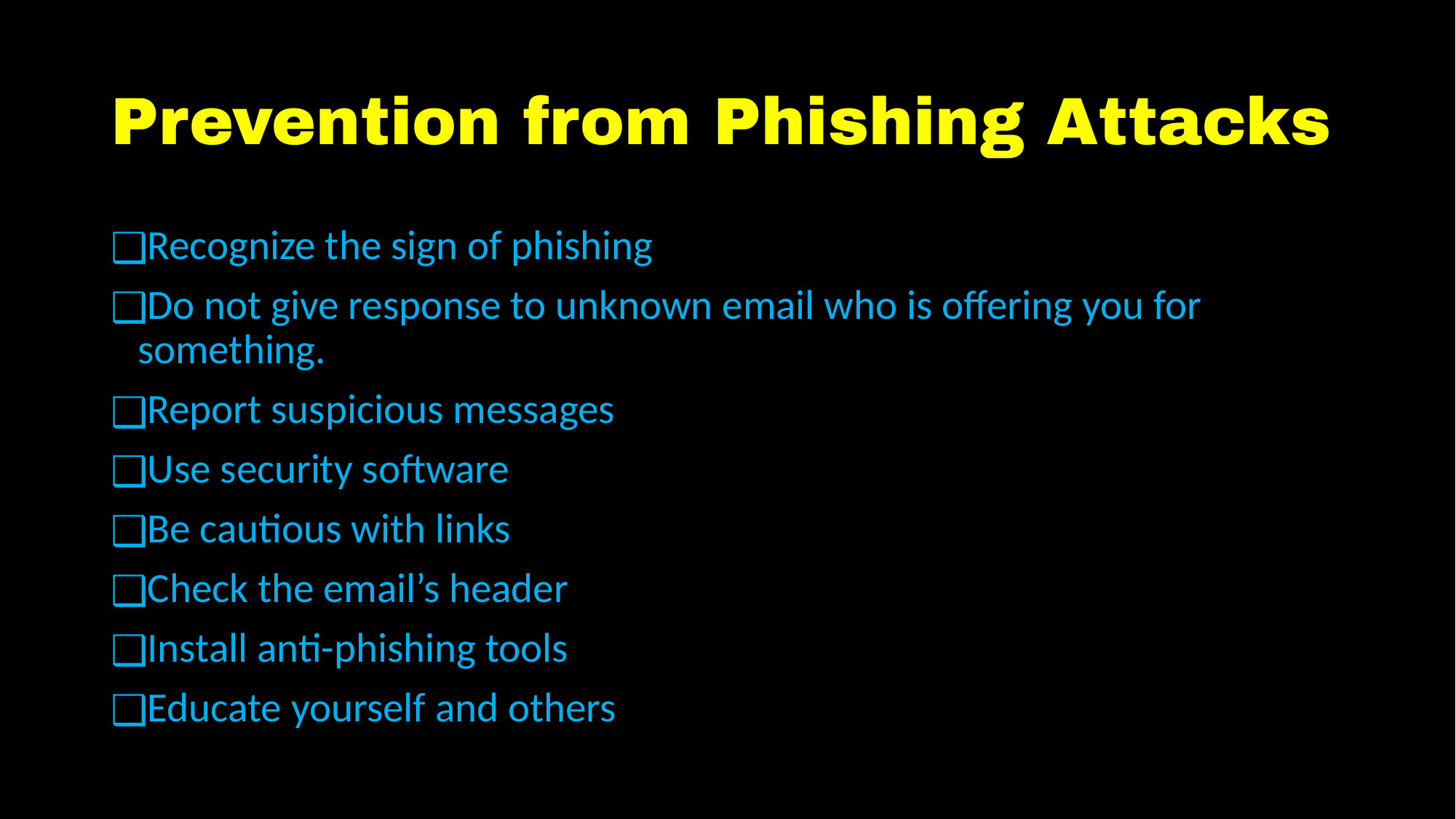

# Prevention from Phishing Attacks
Recognize the sign of phishing
Do not give response to unknown email who is offering you for something.
Report suspicious messages
Use security software
Be cautious with links
Check the email’s header
Install anti-phishing tools
Educate yourself and others